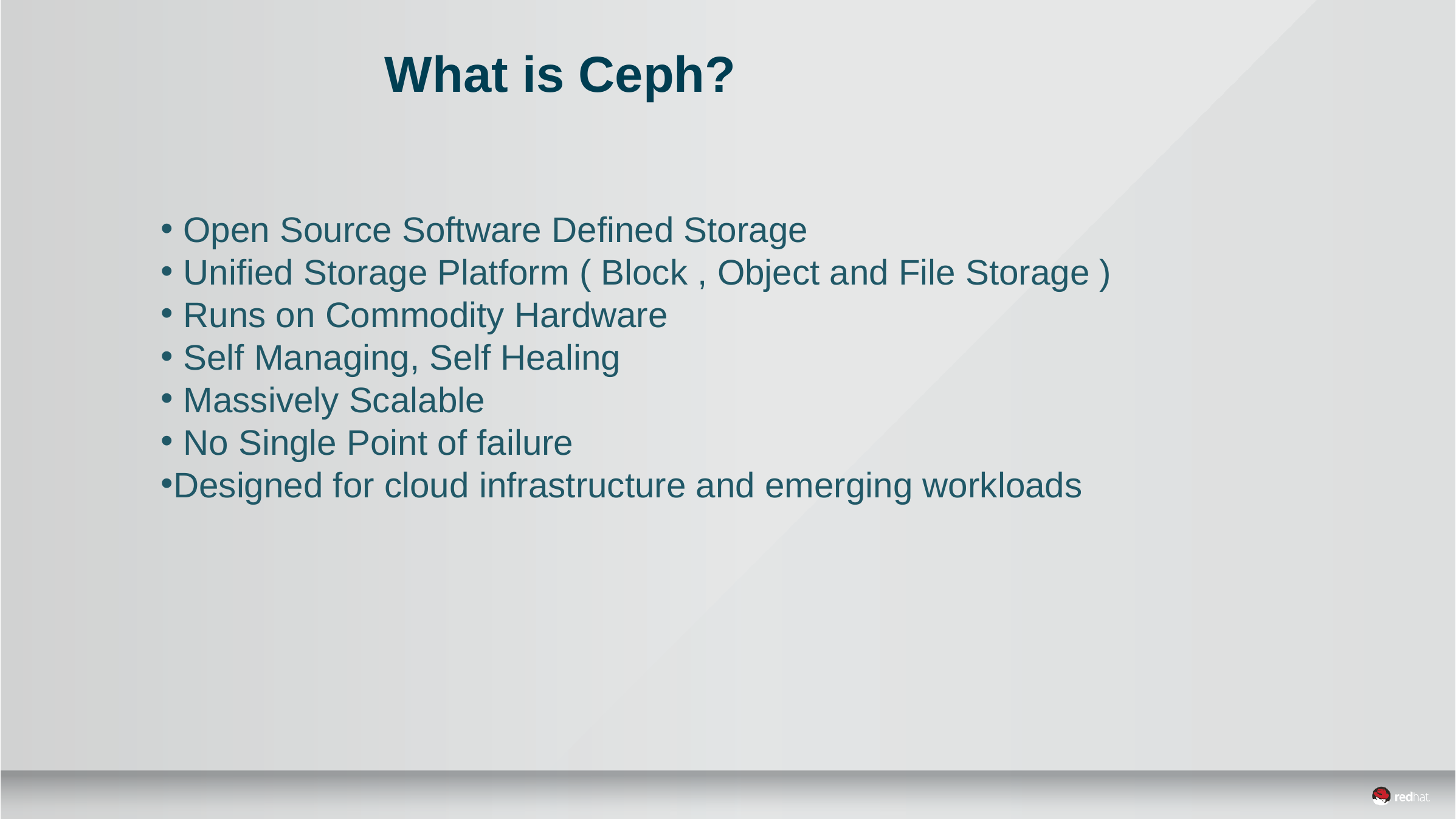

What is Ceph?

 Open Source Software Defined Storage
 Unified Storage Platform ( Block , Object and File Storage )
 Runs on Commodity Hardware
 Self Managing, Self Healing
 Massively Scalable
 No Single Point of failure
Designed for cloud infrastructure and emerging workloads